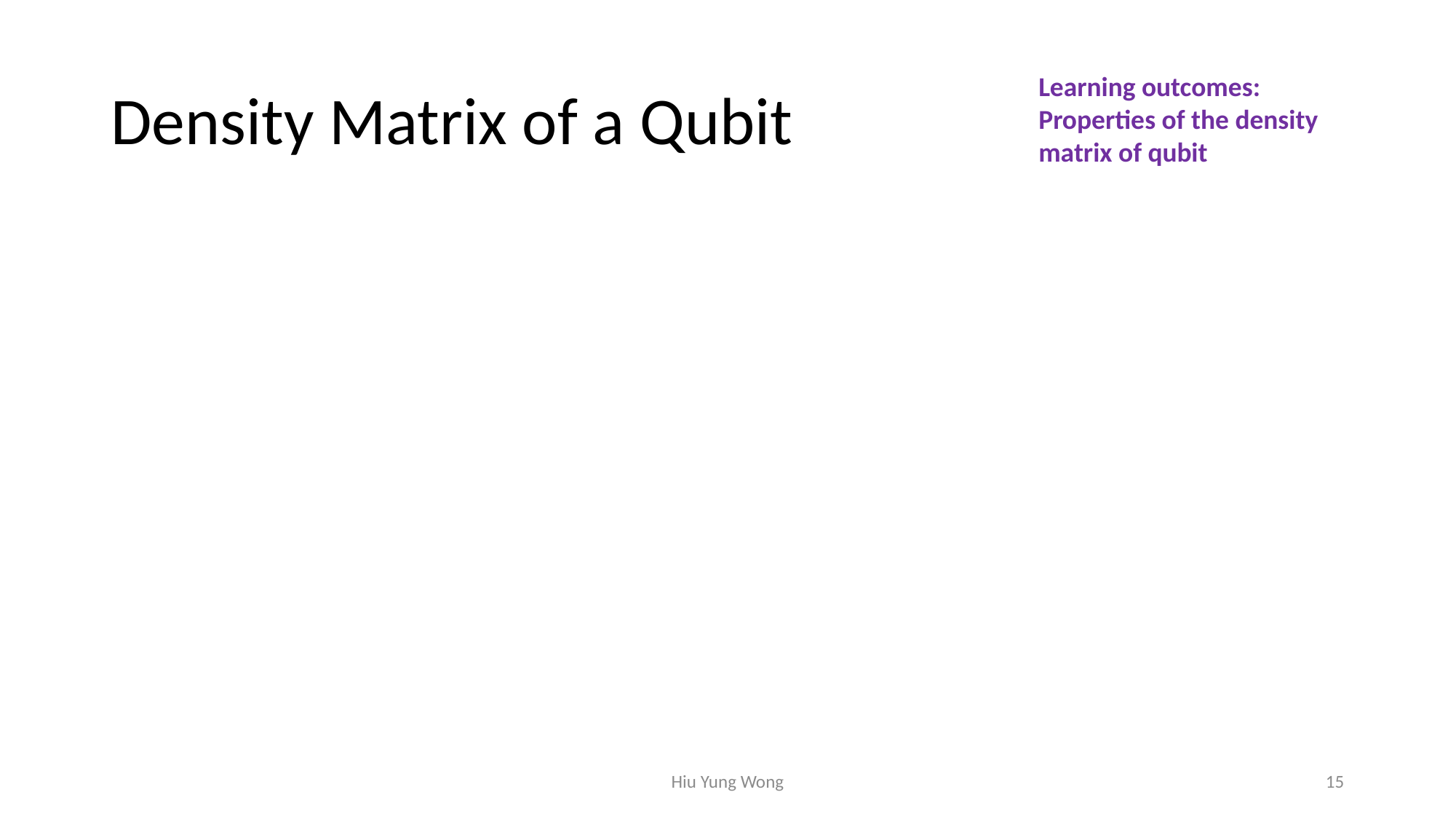

# Density Matrix of a Qubit
Learning outcomes: Properties of the density matrix of qubit
Hiu Yung Wong
15